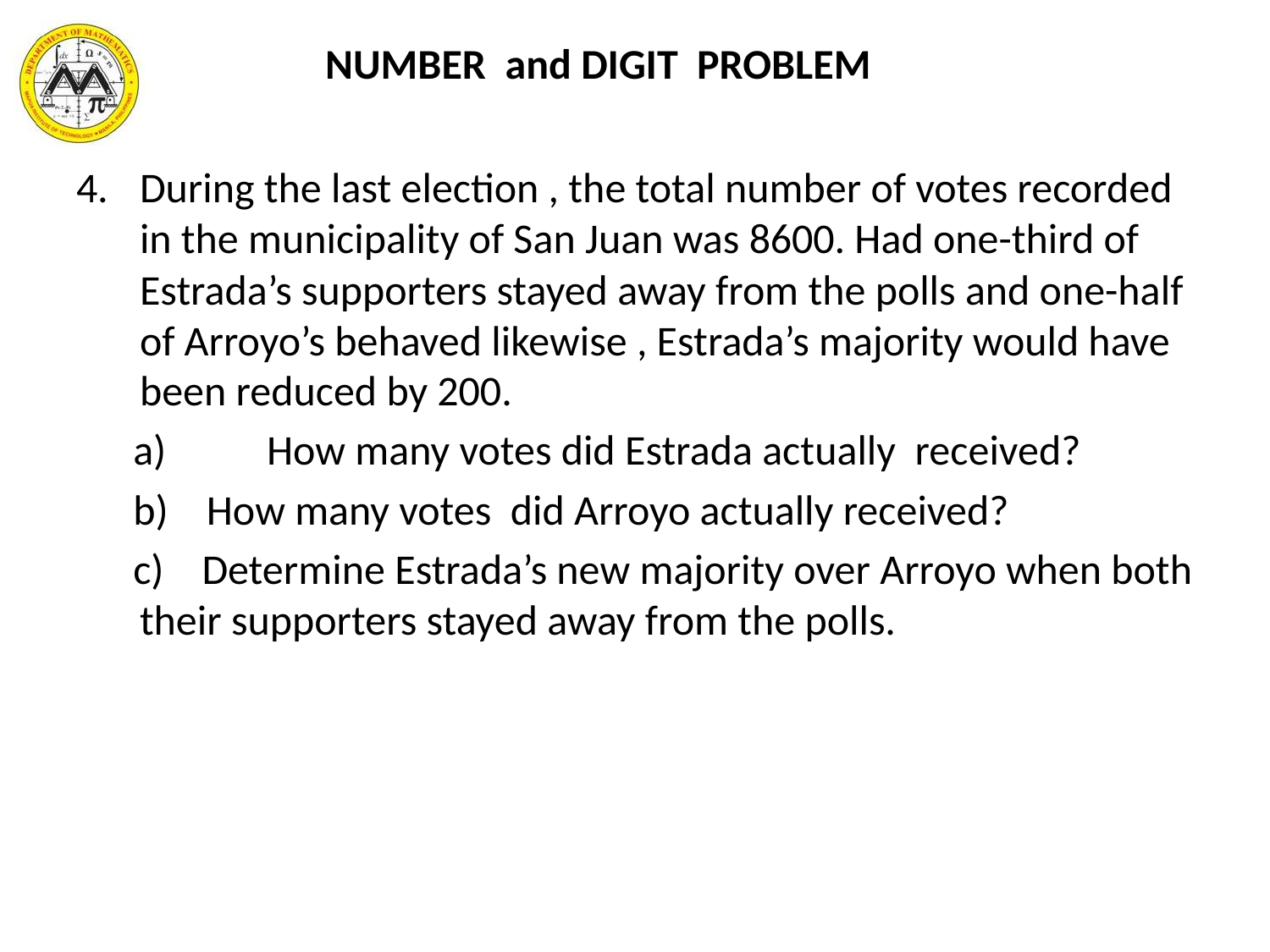

# NUMBER  and DIGIT  PROBLEM

During the last election , the total number of votes recorded in the municipality of San Juan was 8600. Had one-third of Estrada’s supporters stayed away from the polls and one-half of Arroyo’s behaved likewise , Estrada’s majority would have been reduced by 200.
	How many votes did Estrada actually  received?
    How many votes  did Arroyo actually received?
    Determine Estrada’s new majority over Arroyo when both their supporters stayed away from the polls.